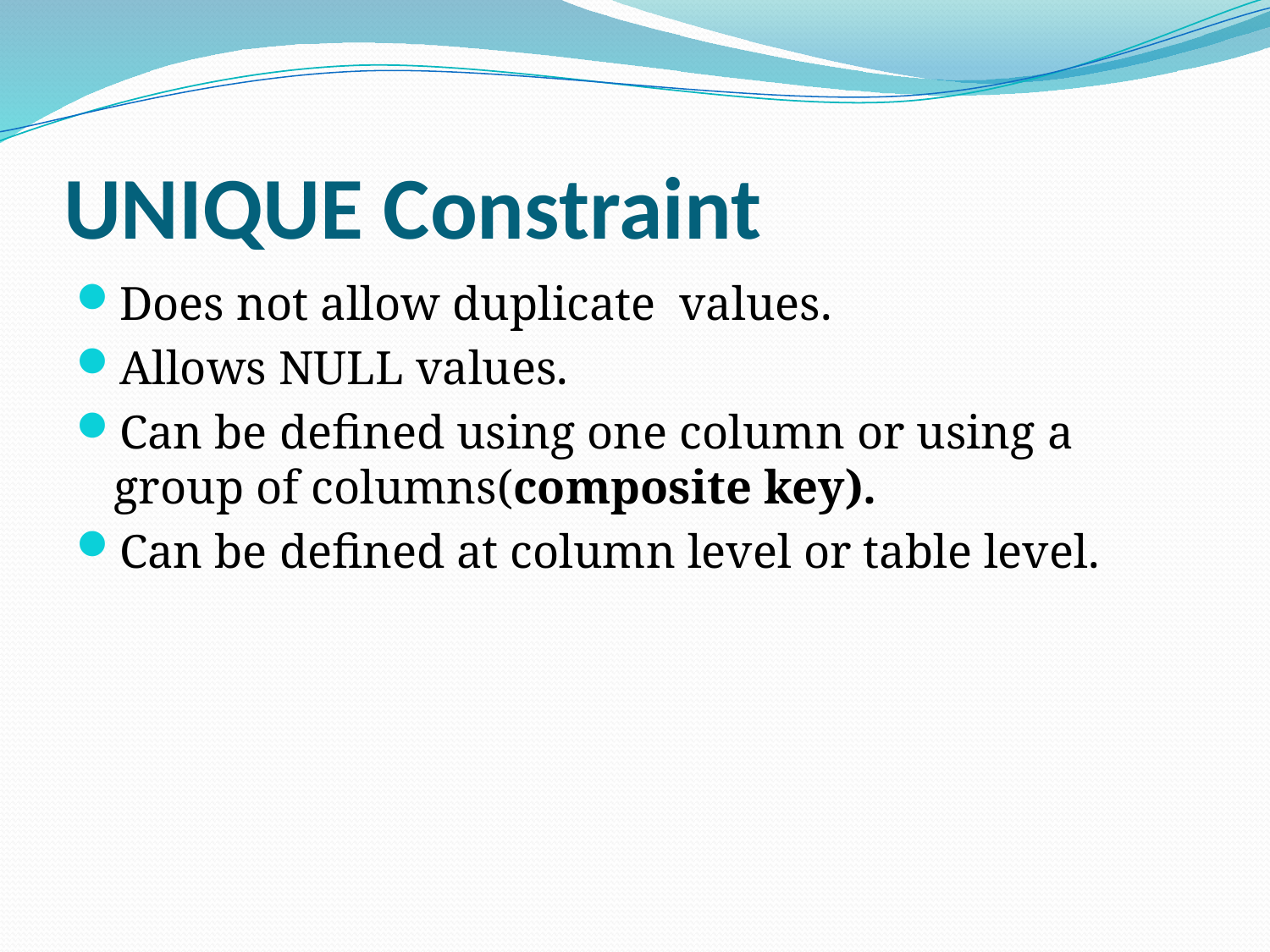

# UNIQUE Constraint
Does not allow duplicate  values.
Allows NULL values.
Can be defined using one column or using a group of columns(composite key).
Can be defined at column level or table level.